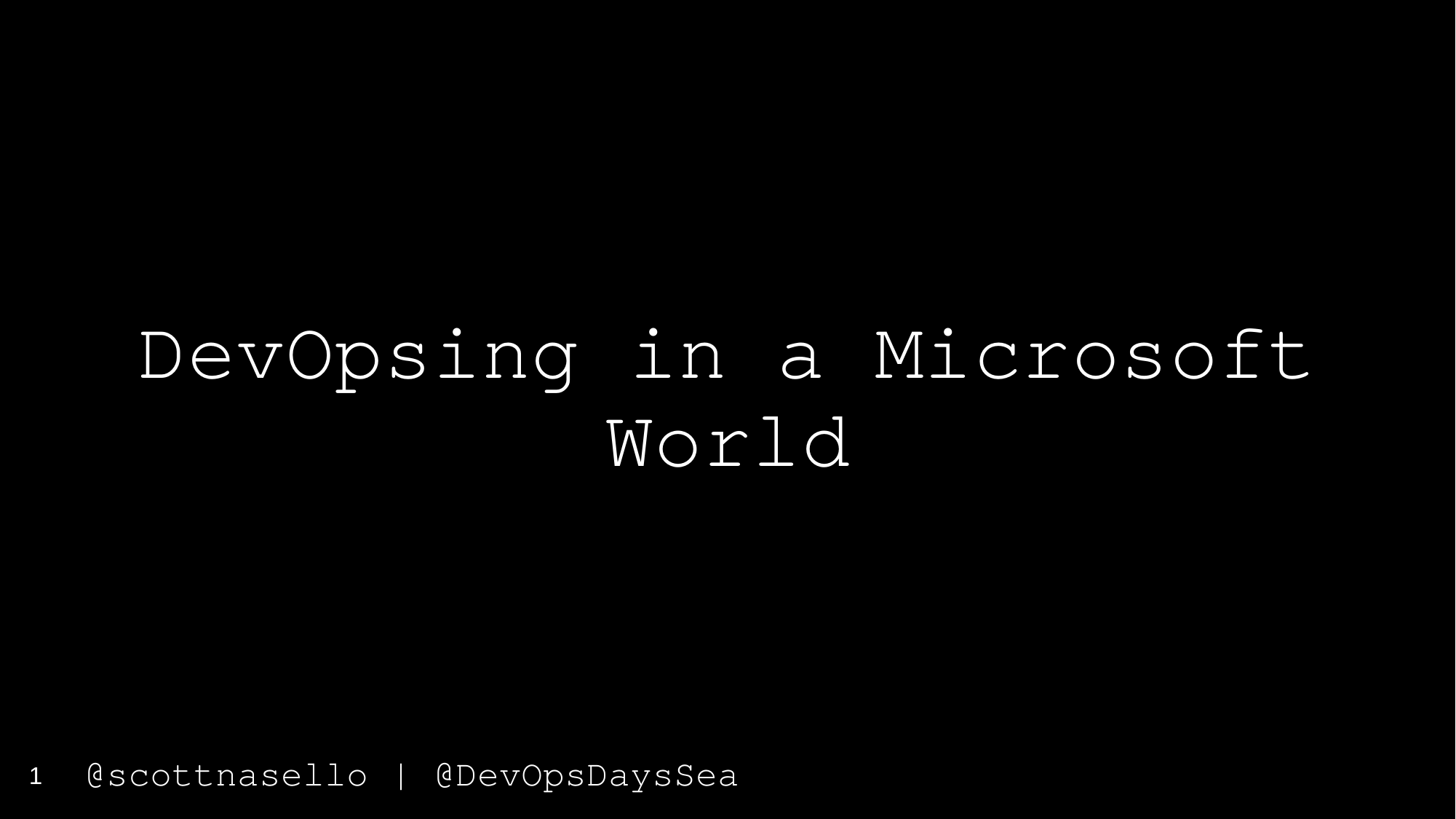

# DevOpsing in a Microsoft World
1